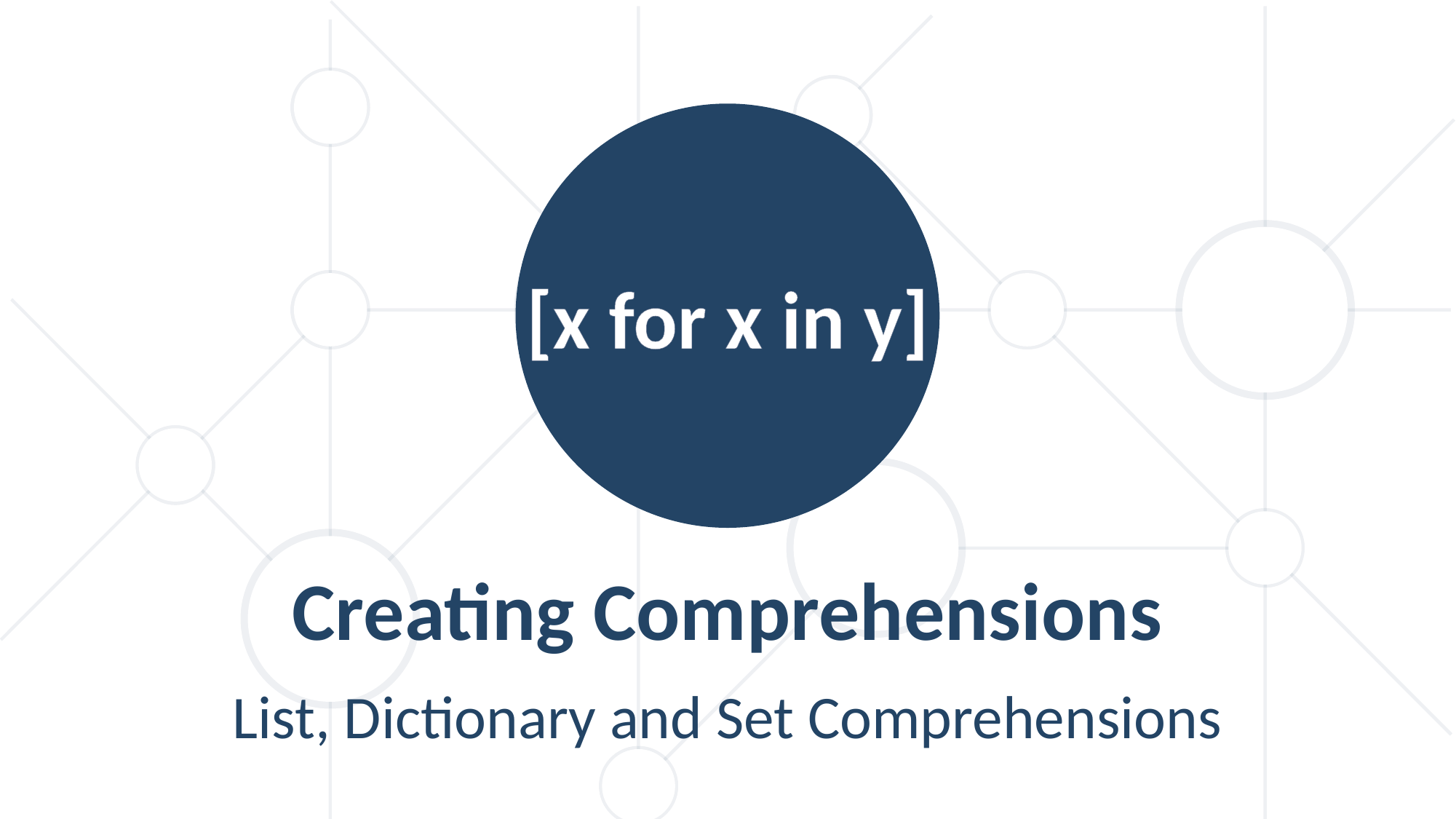

[x for x in y]
Creating Comprehensions
List, Dictionary and Set Comprehensions